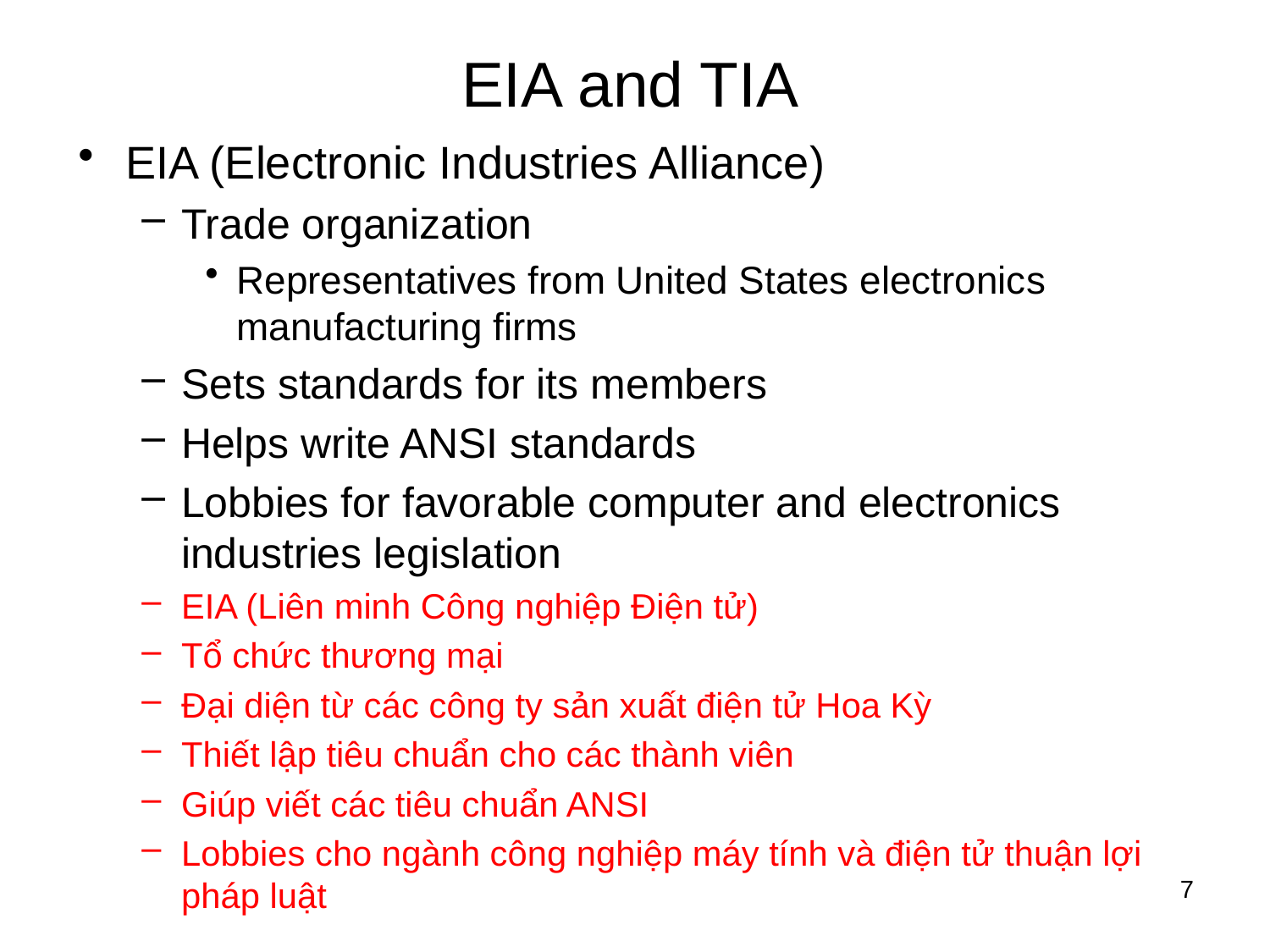

# EIA and TIA
EIA (Electronic Industries Alliance)
Trade organization
Representatives from United States electronics manufacturing firms
Sets standards for its members
Helps write ANSI standards
Lobbies for favorable computer and electronics industries legislation
EIA (Liên minh Công nghiệp Điện tử)
Tổ chức thương mại
Đại diện từ các công ty sản xuất điện tử Hoa Kỳ
Thiết lập tiêu chuẩn cho các thành viên
Giúp viết các tiêu chuẩn ANSI
Lobbies cho ngành công nghiệp máy tính và điện tử thuận lợi pháp luật
7